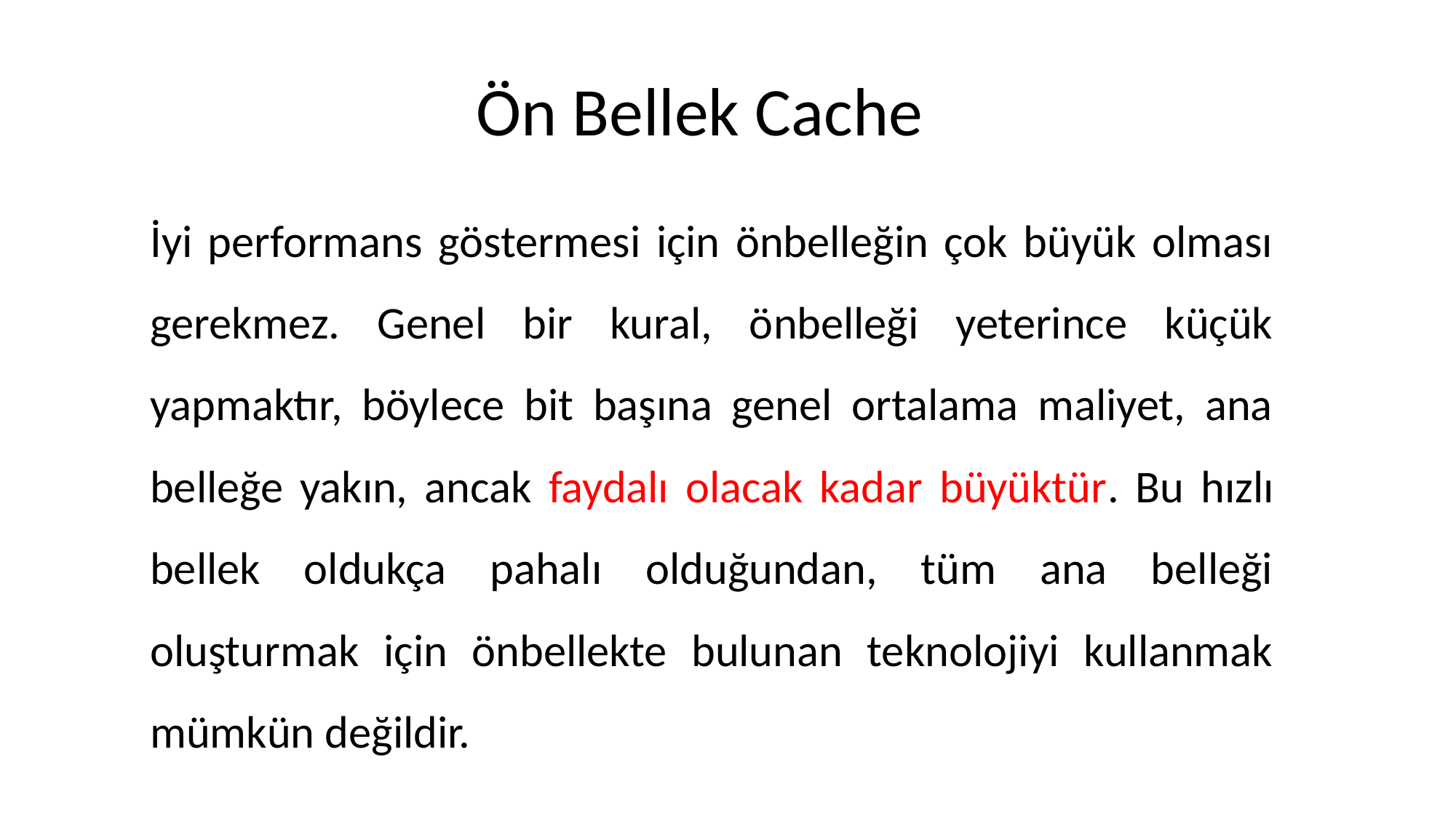

# Ön Bellek Cache
İyi performans göstermesi için önbelleğin çok büyük olması gerekmez. Genel bir kural, önbelleği yeterince küçük yapmaktır, böylece bit başına genel ortalama maliyet, ana belleğe yakın, ancak faydalı olacak kadar büyüktür. Bu hızlı bellek oldukça pahalı olduğundan, tüm ana belleği oluşturmak için önbellekte bulunan teknolojiyi kullanmak mümkün değildir.